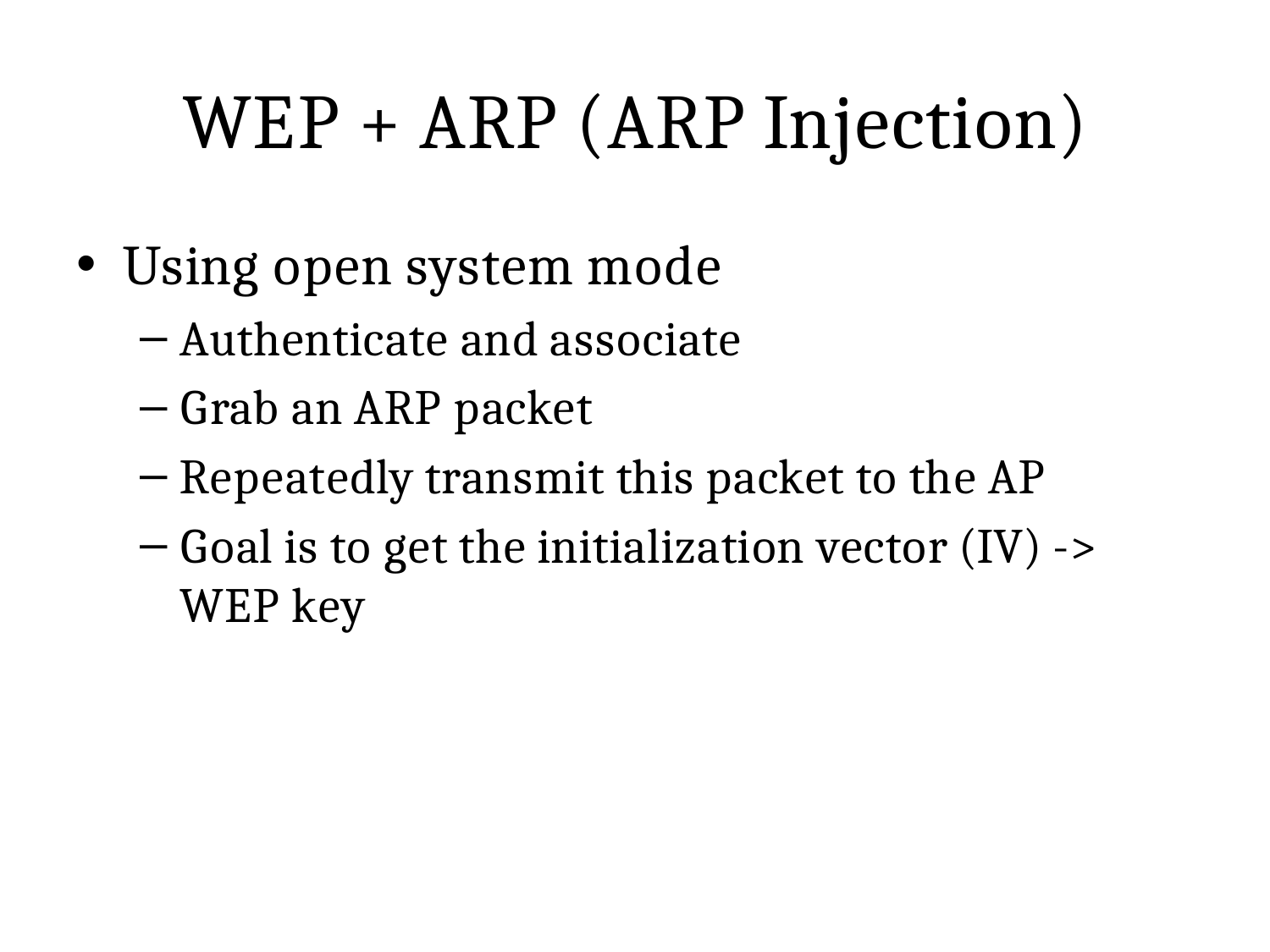

# WEP + ARP (ARP Injection)
Using open system mode
Authenticate and associate
Grab an ARP packet
Repeatedly transmit this packet to the AP
Goal is to get the initialization vector (IV) -> WEP key